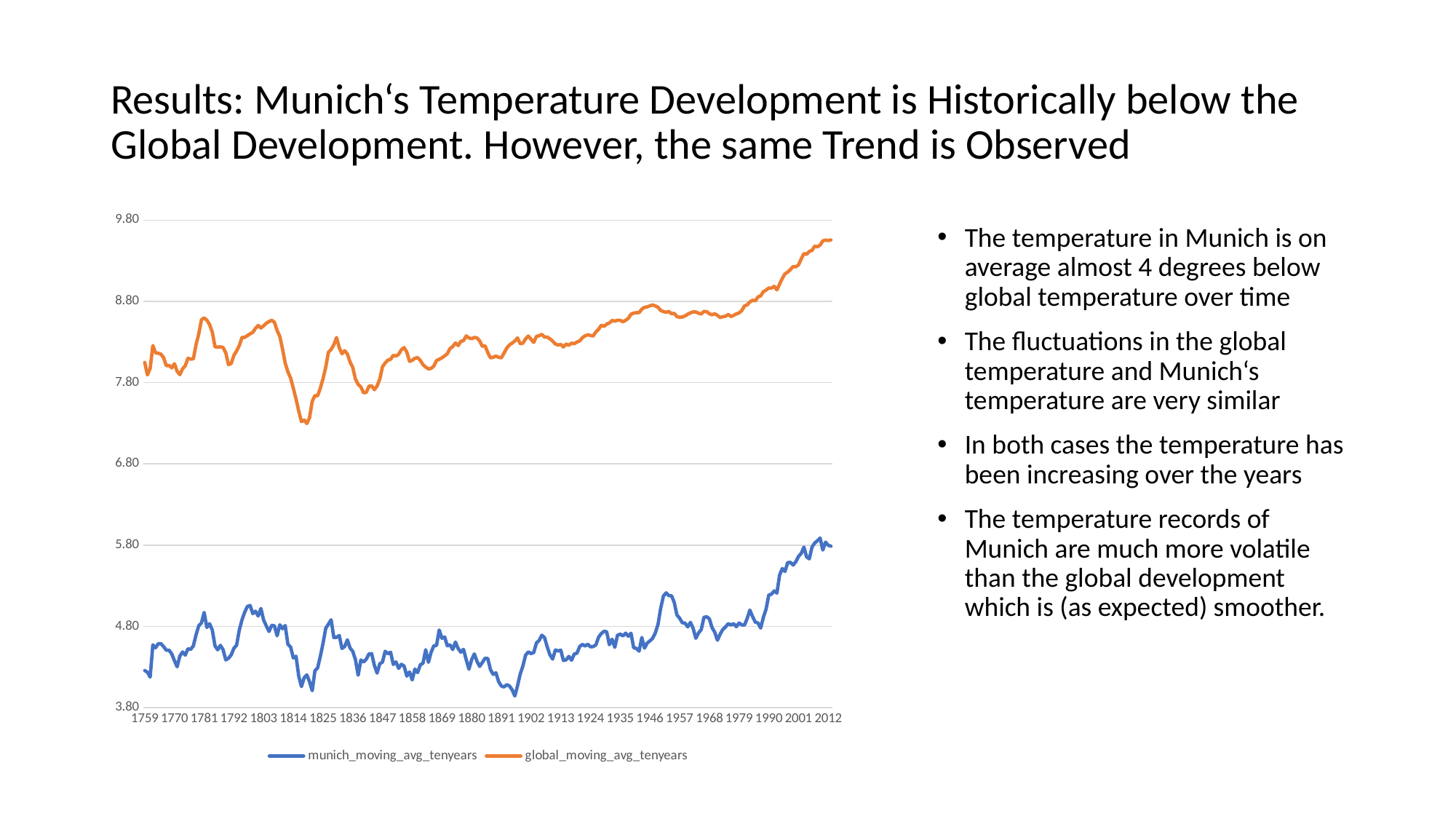

# Results: Munich‘s Temperature Development is Historically below the Global Development. However, the same Trend is Observed

### Chart

| Category | munich_moving_avg_tenyears | global_moving_avg_tenyears |
|---|---|---|
| 1759 | 4.257 | 8.047999999999998 |
| 1760 | 4.237 | 7.8950000000000005 |
| 1761 | 4.1770000000000005 | 7.973999999999999 |
| 1762 | 4.573 | 8.257 |
| 1763 | 4.537000000000001 | 8.168 |
| 1764 | 4.586 | 8.161 |
| 1765 | 4.587999999999999 | 8.15 |
| 1766 | 4.552 | 8.106 |
| 1767 | 4.507 | 8.008 |
| 1768 | 4.508 | 8.012 |
| 1769 | 4.462 | 7.981999999999999 |
| 1770 | 4.378 | 8.032 |
| 1771 | 4.303 | 7.9399999999999995 |
| 1772 | 4.4350000000000005 | 7.897999999999999 |
| 1773 | 4.486 | 7.970000000000001 |
| 1774 | 4.447 | 8.007 |
| 1775 | 4.5249999999999995 | 8.1 |
| 1776 | 4.518 | 8.089 |
| 1777 | 4.561 | 8.093 |
| 1778 | 4.6979999999999995 | 8.269 |
| 1779 | 4.808 | 8.398 |
| 1780 | 4.843 | 8.572 |
| 1781 | 4.9719999999999995 | 8.597 |
| 1782 | 4.787 | 8.568000000000001 |
| 1783 | 4.833 | 8.514000000000001 |
| 1784 | 4.757 | 8.423 |
| 1785 | 4.562 | 8.241 |
| 1786 | 4.5120000000000005 | 8.237 |
| 1787 | 4.567 | 8.241 |
| 1788 | 4.515 | 8.232 |
| 1789 | 4.388 | 8.167 |
| 1790 | 4.4079999999999995 | 8.022 |
| 1791 | 4.450000000000001 | 8.035 |
| 1792 | 4.531000000000001 | 8.135000000000002 |
| 1793 | 4.569000000000001 | 8.190000000000001 |
| 1794 | 4.756 | 8.257000000000001 |
| 1795 | 4.880000000000001 | 8.356 |
| 1796 | 4.973999999999998 | 8.357 |
| 1797 | 5.0459999999999985 | 8.378 |
| 1798 | 5.057999999999999 | 8.400000000000002 |
| 1799 | 4.958 | 8.418000000000003 |
| 1800 | 4.987 | 8.468 |
| 1801 | 4.928 | 8.504000000000001 |
| 1802 | 5.021000000000001 | 8.472 |
| 1803 | 4.881000000000001 | 8.498999999999999 |
| 1804 | 4.807 | 8.53 |
| 1805 | 4.7379999999999995 | 8.551 |
| 1806 | 4.813 | 8.567000000000002 |
| 1807 | 4.807999999999999 | 8.544 |
| 1808 | 4.685 | 8.440000000000001 |
| 1809 | 4.819999999999999 | 8.368999999999998 |
| 1810 | 4.772 | 8.213000000000001 |
| 1811 | 4.811 | 8.040000000000001 |
| 1812 | 4.58 | 7.9319999999999995 |
| 1813 | 4.547 | 7.855999999999999 |
| 1814 | 4.413 | 7.731 |
| 1815 | 4.433 | 7.598999999999999 |
| 1816 | 4.189 | 7.45 |
| 1817 | 4.0600000000000005 | 7.320000000000002 |
| 1818 | 4.168000000000001 | 7.339999999999999 |
| 1819 | 4.204000000000001 | 7.297 |
| 1820 | 4.120000000000001 | 7.367 |
| 1821 | 4.009 | 7.571 |
| 1822 | 4.255000000000001 | 7.639999999999999 |
| 1823 | 4.29 | 7.638 |
| 1824 | 4.433 | 7.733999999999999 |
| 1825 | 4.593 | 7.848999999999999 |
| 1826 | 4.7780000000000005 | 7.991 |
| 1827 | 4.828 | 8.174 |
| 1828 | 4.882000000000001 | 8.208 |
| 1829 | 4.664 | 8.265 |
| 1830 | 4.6659999999999995 | 8.355 |
| 1831 | 4.689 | 8.229000000000001 |
| 1832 | 4.529 | 8.155 |
| 1833 | 4.552 | 8.193 |
| 1834 | 4.635 | 8.153 |
| 1835 | 4.535 | 8.053 |
| 1836 | 4.494 | 7.987 |
| 1837 | 4.391 | 7.843999999999999 |
| 1838 | 4.2 | 7.7780000000000005 |
| 1839 | 4.3870000000000005 | 7.747 |
| 1840 | 4.3629999999999995 | 7.675 |
| 1841 | 4.3969999999999985 | 7.6800000000000015 |
| 1842 | 4.462 | 7.755 |
| 1843 | 4.464999999999999 | 7.761999999999999 |
| 1844 | 4.323 | 7.712000000000001 |
| 1845 | 4.226 | 7.758 |
| 1846 | 4.34 | 7.842999999999999 |
| 1847 | 4.362 | 7.995 |
| 1848 | 4.494000000000001 | 8.042000000000002 |
| 1849 | 4.465 | 8.077000000000002 |
| 1850 | 4.483 | 8.087 |
| 1851 | 4.333 | 8.136000000000001 |
| 1852 | 4.3629999999999995 | 8.126 |
| 1853 | 4.284000000000001 | 8.149000000000001 |
| 1854 | 4.334 | 8.205000000000002 |
| 1855 | 4.313000000000001 | 8.231000000000002 |
| 1856 | 4.189 | 8.176 |
| 1857 | 4.24 | 8.062000000000001 |
| 1858 | 4.142000000000001 | 8.074 |
| 1859 | 4.275 | 8.100999999999999 |
| 1860 | 4.232000000000001 | 8.107 |
| 1861 | 4.327999999999999 | 8.074 |
| 1862 | 4.3469999999999995 | 8.02 |
| 1863 | 4.513 | 7.991 |
| 1864 | 4.359 | 7.968000000000001 |
| 1865 | 4.482 | 7.975 |
| 1866 | 4.561999999999999 | 8.004 |
| 1867 | 4.5649999999999995 | 8.072 |
| 1868 | 4.755999999999999 | 8.087 |
| 1869 | 4.654999999999999 | 8.104999999999999 |
| 1870 | 4.670999999999999 | 8.129000000000001 |
| 1871 | 4.562 | 8.156 |
| 1872 | 4.574 | 8.219 |
| 1873 | 4.516 | 8.242999999999999 |
| 1874 | 4.6080000000000005 | 8.288 |
| 1875 | 4.529000000000001 | 8.255999999999998 |
| 1876 | 4.483 | 8.306999999999999 |
| 1877 | 4.518 | 8.316999999999998 |
| 1878 | 4.389999999999999 | 8.374999999999998 |
| 1879 | 4.274 | 8.349 |
| 1880 | 4.391 | 8.341000000000001 |
| 1881 | 4.462000000000001 | 8.355999999999998 |
| 1882 | 4.369000000000001 | 8.349999999999998 |
| 1883 | 4.308 | 8.312999999999999 |
| 1884 | 4.357000000000001 | 8.247 |
| 1885 | 4.4079999999999995 | 8.253 |
| 1886 | 4.404999999999999 | 8.168 |
| 1887 | 4.267 | 8.105 |
| 1888 | 4.209999999999999 | 8.112 |
| 1889 | 4.228999999999999 | 8.127 |
| 1890 | 4.122 | 8.112 |
| 1891 | 4.0680000000000005 | 8.105 |
| 1892 | 4.055000000000001 | 8.162 |
| 1893 | 4.083 | 8.224 |
| 1894 | 4.068 | 8.263 |
| 1895 | 4.021 | 8.286 |
| 1896 | 3.944 | 8.312000000000001 |
| 1897 | 4.07 | 8.35 |
| 1898 | 4.214 | 8.278 |
| 1899 | 4.314 | 8.286000000000001 |
| 1900 | 4.447 | 8.339 |
| 1901 | 4.487 | 8.373 |
| 1902 | 4.465999999999999 | 8.333 |
| 1903 | 4.479 | 8.295 |
| 1904 | 4.597 | 8.369 |
| 1905 | 4.628000000000001 | 8.377 |
| 1906 | 4.692 | 8.394 |
| 1907 | 4.663 | 8.36 |
| 1908 | 4.548 | 8.360999999999999 |
| 1909 | 4.451 | 8.338999999999999 |
| 1910 | 4.398 | 8.311000000000002 |
| 1911 | 4.51 | 8.275 |
| 1912 | 4.4990000000000006 | 8.262000000000002 |
| 1913 | 4.508 | 8.27 |
| 1914 | 4.380999999999999 | 8.239 |
| 1915 | 4.388999999999999 | 8.275000000000002 |
| 1916 | 4.430999999999999 | 8.260000000000002 |
| 1917 | 4.383999999999999 | 8.285 |
| 1918 | 4.461 | 8.279 |
| 1919 | 4.471 | 8.299000000000001 |
| 1920 | 4.553 | 8.312999999999999 |
| 1921 | 4.578999999999999 | 8.352 |
| 1922 | 4.559000000000001 | 8.376 |
| 1923 | 4.581 | 8.388000000000002 |
| 1924 | 4.549 | 8.38 |
| 1925 | 4.5520000000000005 | 8.374 |
| 1926 | 4.573 | 8.424000000000001 |
| 1927 | 4.668 | 8.456 |
| 1928 | 4.712 | 8.505999999999998 |
| 1929 | 4.74 | 8.491999999999999 |
| 1930 | 4.735 | 8.518999999999998 |
| 1931 | 4.575000000000001 | 8.533999999999999 |
| 1932 | 4.643000000000001 | 8.563999999999998 |
| 1933 | 4.543000000000001 | 8.556000000000001 |
| 1934 | 4.691000000000001 | 8.568000000000001 |
| 1935 | 4.706000000000001 | 8.567 |
| 1936 | 4.683 | 8.549 |
| 1937 | 4.7170000000000005 | 8.567 |
| 1938 | 4.680000000000001 | 8.59 |
| 1939 | 4.716 | 8.642000000000001 |
| 1940 | 4.537000000000001 | 8.655000000000001 |
| 1941 | 4.529 | 8.66 |
| 1942 | 4.496 | 8.661999999999999 |
| 1943 | 4.664 | 8.704 |
| 1944 | 4.533 | 8.725999999999999 |
| 1945 | 4.596000000000001 | 8.732 |
| 1946 | 4.622000000000001 | 8.745 |
| 1947 | 4.6530000000000005 | 8.754999999999999 |
| 1948 | 4.72 | 8.743999999999998 |
| 1949 | 4.826 | 8.727 |
| 1950 | 5.025 | 8.688 |
| 1951 | 5.1739999999999995 | 8.674000000000001 |
| 1952 | 5.212999999999999 | 8.665000000000001 |
| 1953 | 5.179 | 8.676 |
| 1954 | 5.178 | 8.647000000000002 |
| 1955 | 5.0969999999999995 | 8.652 |
| 1956 | 4.941 | 8.611999999999998 |
| 1957 | 4.900999999999999 | 8.605 |
| 1958 | 4.845 | 8.607000000000001 |
| 1959 | 4.840999999999999 | 8.621 |
| 1960 | 4.794 | 8.642 |
| 1961 | 4.85 | 8.659 |
| 1962 | 4.776999999999999 | 8.67 |
| 1963 | 4.654 | 8.669 |
| 1964 | 4.718999999999999 | 8.654 |
| 1965 | 4.76 | 8.644 |
| 1966 | 4.912 | 8.675999999999998 |
| 1967 | 4.919 | 8.672999999999998 |
| 1968 | 4.894 | 8.648 |
| 1969 | 4.785 | 8.635 |
| 1970 | 4.729000000000001 | 8.647 |
| 1971 | 4.63 | 8.626999999999999 |
| 1972 | 4.705 | 8.601999999999999 |
| 1973 | 4.763 | 8.610999999999999 |
| 1974 | 4.794 | 8.617 |
| 1975 | 4.8340000000000005 | 8.637999999999998 |
| 1976 | 4.819000000000001 | 8.612999999999998 |
| 1977 | 4.833 | 8.627999999999997 |
| 1978 | 4.797000000000001 | 8.645 |
| 1979 | 4.8420000000000005 | 8.658 |
| 1980 | 4.819999999999999 | 8.686000000000002 |
| 1981 | 4.816 | 8.743 |
| 1982 | 4.898 | 8.757000000000001 |
| 1983 | 5.0009999999999994 | 8.792 |
| 1984 | 4.921 | 8.814 |
| 1985 | 4.853 | 8.806000000000001 |
| 1986 | 4.843 | 8.854 |
| 1987 | 4.78 | 8.867999999999999 |
| 1988 | 4.912 | 8.919 |
| 1989 | 5.013 | 8.937999999999999 |
| 1990 | 5.186 | 8.963000000000001 |
| 1991 | 5.197 | 8.964000000000002 |
| 1992 | 5.237 | 8.984 |
| 1993 | 5.209999999999999 | 8.941000000000003 |
| 1994 | 5.431 | 9.012000000000002 |
| 1995 | 5.511999999999999 | 9.081 |
| 1996 | 5.476 | 9.138 |
| 1997 | 5.586 | 9.159 |
| 1998 | 5.587999999999999 | 9.190999999999999 |
| 1999 | 5.555 | 9.228 |
| 2000 | 5.595999999999999 | 9.224999999999998 |
| 2001 | 5.662000000000001 | 9.248000000000001 |
| 2002 | 5.696999999999999 | 9.321000000000002 |
| 2003 | 5.775999999999999 | 9.386999999999997 |
| 2004 | 5.654999999999999 | 9.379 |
| 2005 | 5.632 | 9.414 |
| 2006 | 5.776999999999999 | 9.427 |
| 2007 | 5.826 | 9.48 |
| 2008 | 5.854 | 9.471 |
| 2009 | 5.888 | 9.493000000000002 |
| 2010 | 5.74 | 9.543000000000001 |
| 2011 | 5.837 | 9.554 |
| 2012 | 5.799000000000001 | 9.548 |
| 2013 | 5.787000000000001 | 9.556000000000001 |
The temperature in Munich is on average almost 4 degrees below global temperature over time
The fluctuations in the global temperature and Munich‘s temperature are very similar
In both cases the temperature has been increasing over the years
The temperature records of Munich are much more volatile than the global development which is (as expected) smoother.